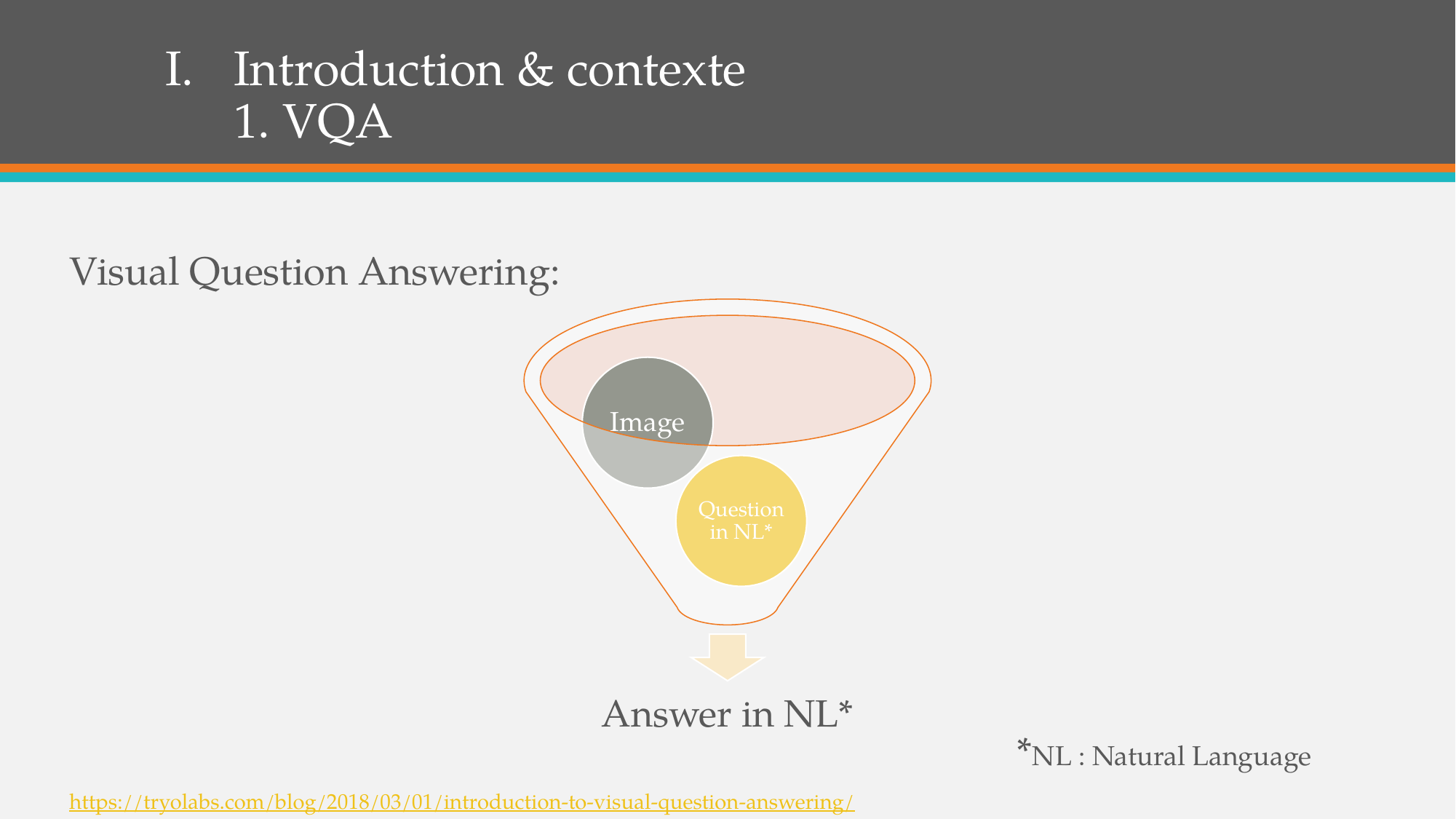

# Introduction & contexte 1. VQA
Visual Question Answering:

Image

Question in NL*

Answer in NL*
*NL : Natural Language
https://tryolabs.com/blog/2018/03/01/introduction-to-visual-question-answering/